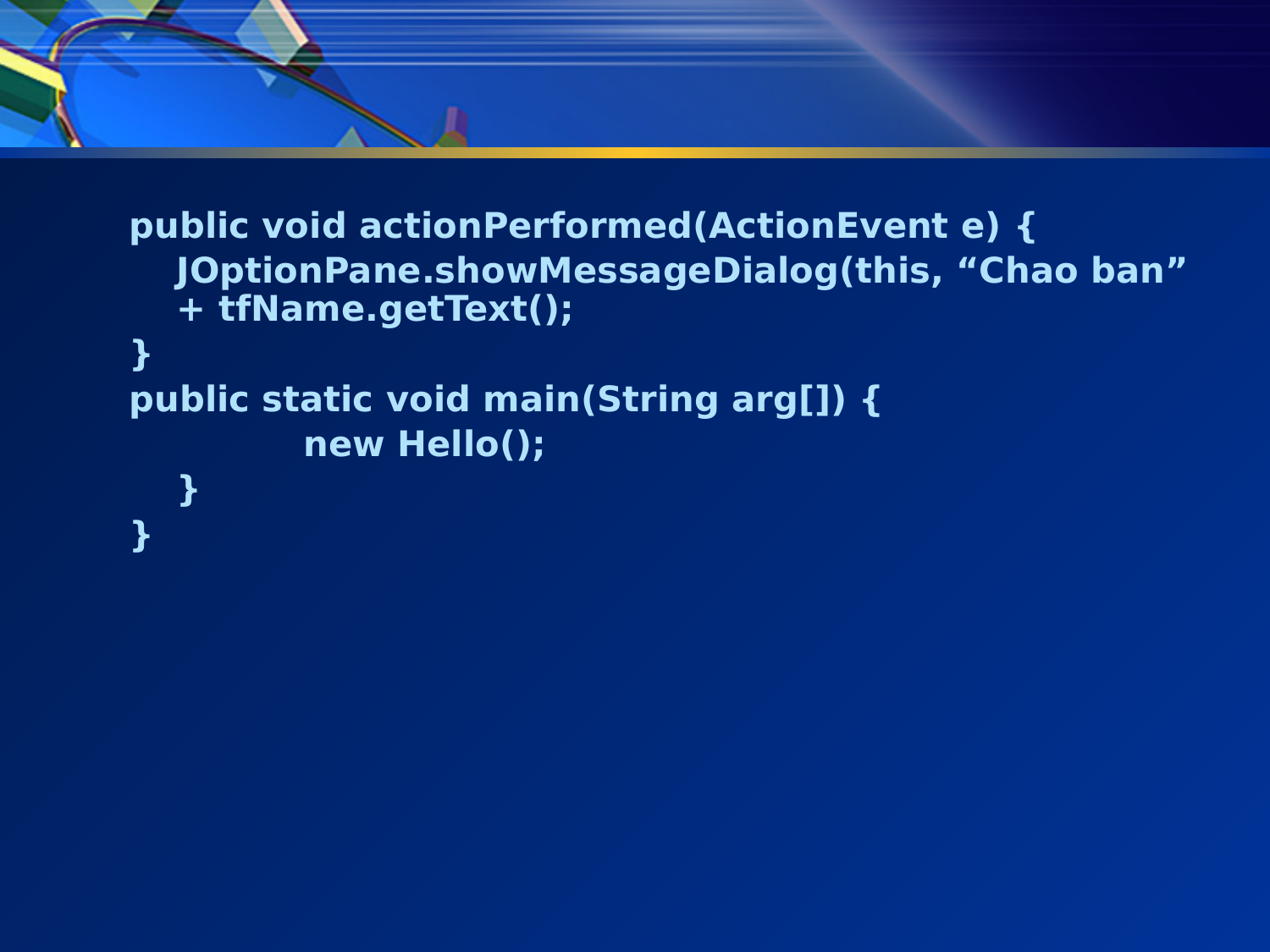

#
public void actionPerformed(ActionEvent e) {
	JOptionPane.showMessageDialog(this, “Chao ban” + tfName.getText();
}
public static void main(String arg[]) {
		new Hello();
	}
}